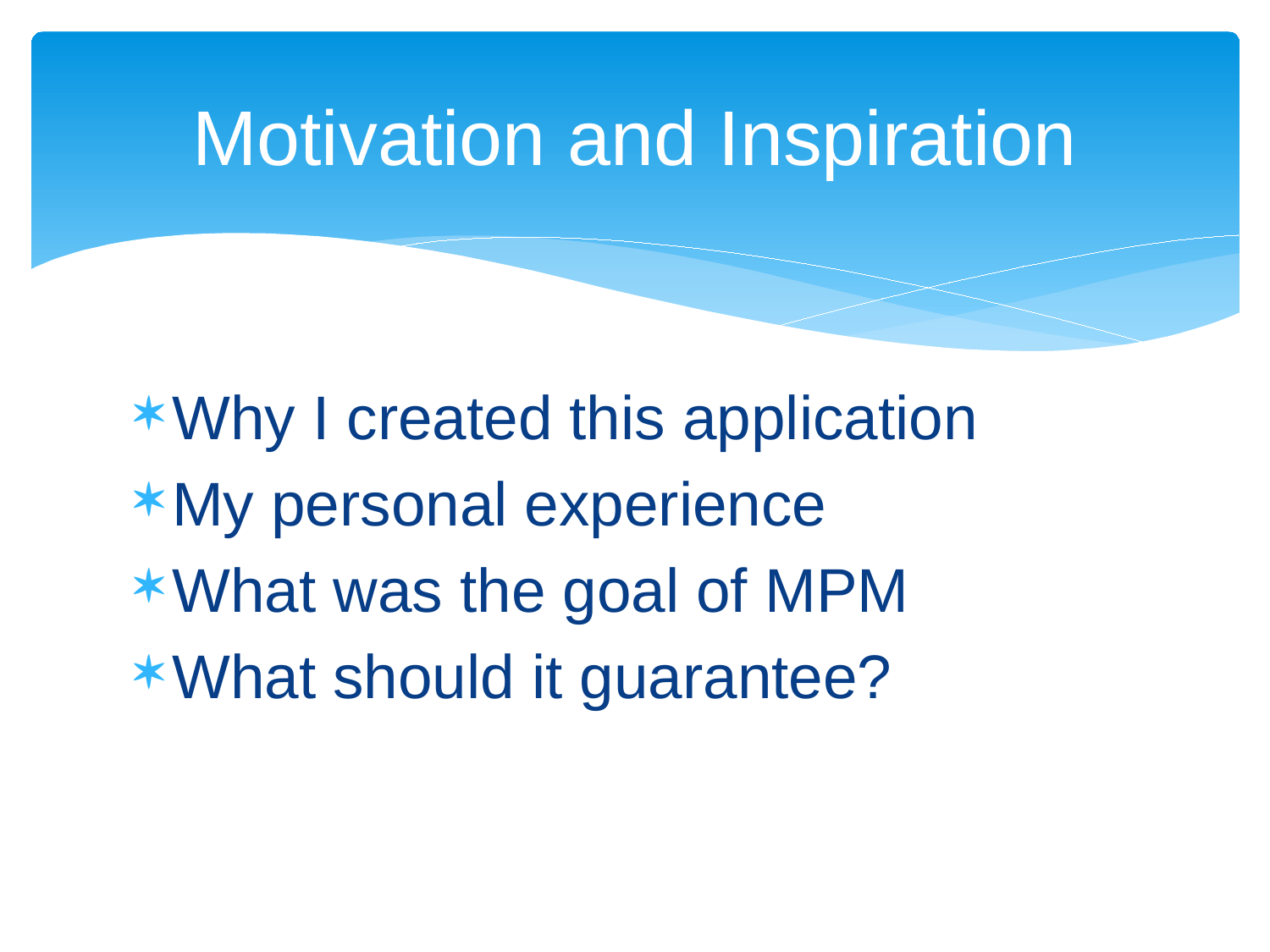

# Motivation and Inspiration
Why I created this application
My personal experience
What was the goal of MPM
What should it guarantee?